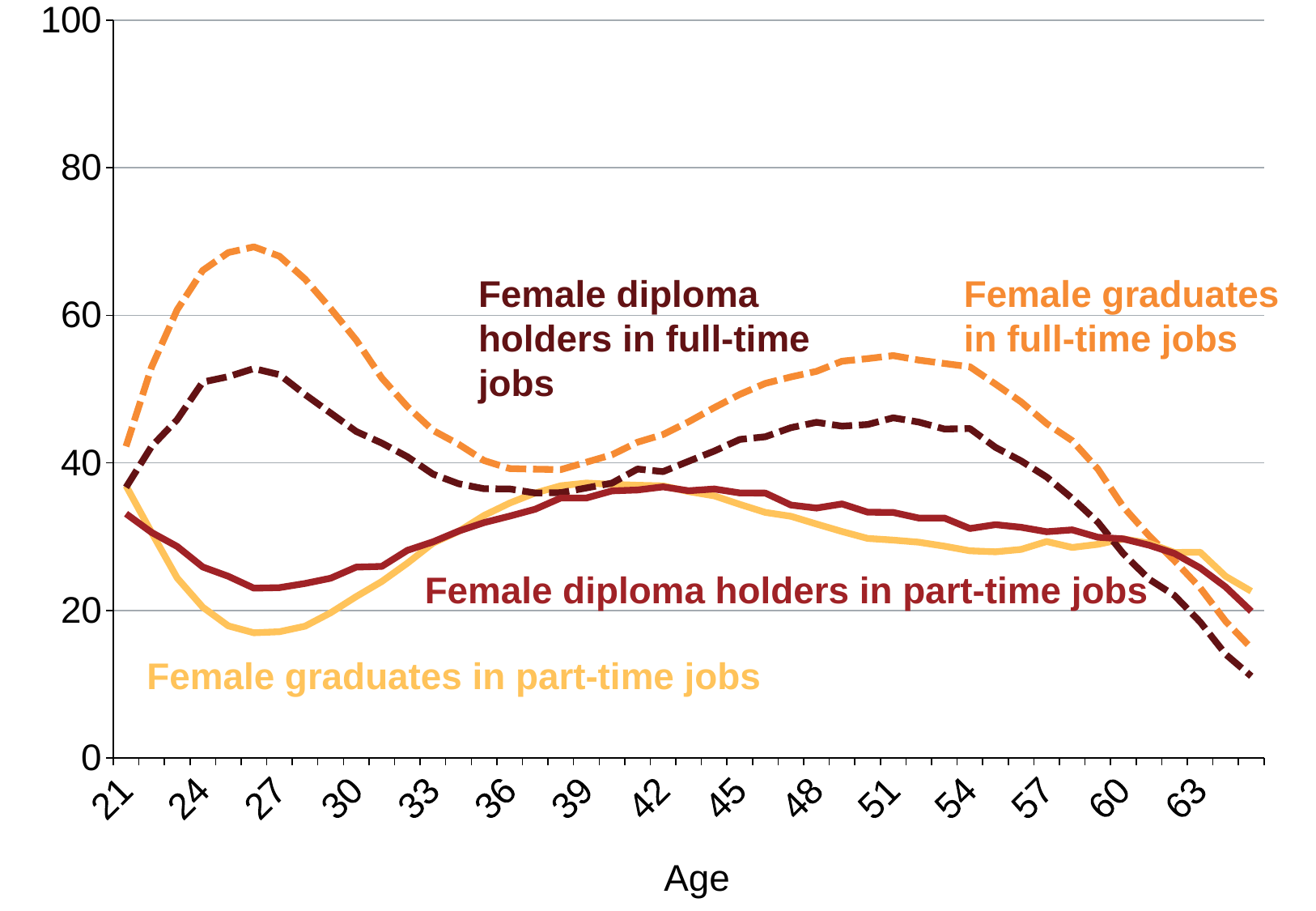

### Chart

| Category | Full-time Female HE | Part-time FeMale HE | Full-time Female Voc | Part-time Female Voed |
|---|---|---|---|---|
| 21.0 | 42.2312415443855 | 36.8924966177542 | 36.67692918859867 | 33.10159896712682 |
| 22.0 | 52.9981378026071 | 30.5540037243948 | 42.23300970873786 | 30.56578506863073 |
| 23.0 | 60.74728398822219 | 24.4018005212035 | 45.85853885528152 | 28.66449511400651 |
| 24.0 | 66.07541442218957 | 20.4368917591738 | 50.95449978469913 | 25.88632122864934 |
| 25.0 | 68.50417827298031 | 17.90250696378828 | 51.6869918699187 | 24.62737127371274 |
| 26.0 | 69.27710843373468 | 16.96743305098108 | 52.77885736494364 | 23.01463920196908 |
| 27.0 | 68.0013135957157 | 17.1095841964331 | 51.95548694197865 | 23.08632445645182 |
| 28.0 | 64.89757914338918 | 17.8599431539743 | 49.26205105466523 | 23.65237220497878 |
| 29.0 | 60.90604026845637 | 19.676414189837 | 46.74848991132242 | 24.36704793728313 |
| 30.0 | 56.64594788429347 | 21.8766435572556 | 44.25154320987652 | 25.86805555555556 |
| 31.0 | 51.5043480355551 | 23.92262664707437 | 42.68363589379157 | 25.96420957426177 |
| 32.0 | 47.6204294834591 | 26.4001741149158 | 40.82580645161267 | 28.14193548387097 |
| 33.0 | 44.40482586821649 | 29.121281688077 | 38.47374769855882 | 29.29337819820963 |
| 34.0 | 42.53465443186238 | 30.705778992581 | 37.17415249051524 | 30.7428711296047 |
| 35.0 | 40.31307276960407 | 32.86768712537749 | 36.48733995521599 | 31.90560946201987 |
| 36.0 | 39.2267487299726 | 34.5520711215318 | 36.4663103961215 | 32.78056305437715 |
| 37.0 | 39.1378057641075 | 35.91184306127367 | 35.9124554023111 | 33.71319026572235 |
| 38.0 | 39.0831668094015 | 36.88980873536967 | 35.96048759983184 | 35.24064733081126 |
| 39.0 | 40.093951849677 | 37.26834997064 | 36.5979381443299 | 35.23852840105114 |
| 40.0 | 41.0954004625766 | 37.0824292424712 | 37.25252916404473 | 36.1972989980154 |
| 41.0 | 42.7976111479761 | 36.963503649635 | 39.1569062483876 | 36.31907538310715 |
| 42.0 | 43.832385181074 | 36.87526016372967 | 38.80987241162934 | 36.74440493620582 |
| 43.0 | 45.5670661928567 | 36.1079323013913 | 40.21991380263012 | 36.2194717648359 |
| 44.0 | 47.47601168126817 | 35.5251757003947 | 41.59432624113475 | 36.45957446808507 |
| 45.0 | 49.2775318927363 | 34.3725592293673 | 43.173198482933 | 35.92115848753017 |
| 46.0 | 50.775712184031 | 33.2820649993313 | 43.5353939324688 | 35.90241672856082 |
| 47.0 | 51.64499605988969 | 32.7587339112162 | 44.7641428325787 | 34.28096520891844 |
| 48.0 | 52.4021906667104 | 31.70891680057708 | 45.49444286121388 | 33.87289826161287 |
| 49.0 | 53.7779850746269 | 30.6869669509595 | 44.97412305922931 | 34.4335825186889 |
| 50.0 | 54.1290839847665 | 29.7588026992717 | 45.19895703434985 | 33.31821788912821 |
| 51.0 | 54.534503527792 | 29.5302013422819 | 46.10217429733074 | 33.27440928642978 |
| 52.0 | 53.93119549543349 | 29.2453477992172 | 45.5307931943446 | 32.51857177090822 |
| 53.0 | 53.47192759157117 | 28.70173949936358 | 44.58634092171015 | 32.52514035412426 |
| 54.0 | 53.01902701910029 | 28.0749349268615 | 44.64274413011834 | 31.09929751281564 |
| 55.0 | 50.6754192911892 | 27.94262730515288 | 42.0969545484444 | 31.62533710451885 |
| 56.0 | 48.2656095143707 | 28.26560951437057 | 40.27488546438984 | 31.2647507982785 |
| 57.0 | 45.3291721142086 | 29.3365948294041 | 38.08199121522694 | 30.6661786237189 |
| 58.0 | 43.00737443819001 | 28.5334031504996 | 35.1860119047619 | 30.91517857142857 |
| 59.0 | 39.1692827819367 | 28.9543588505192 | 31.97193093116768 | 29.92194275802255 |
| 60.0 | 34.0132190436848 | 29.6860477124858 | 27.67813468123267 | 29.69183107777597 |
| 61.0 | 30.1404922674798 | 29.1113047266391 | 24.24865142563576 | 28.83808545252162 |
| 62.0 | 26.72623389253577 | 27.85071723802578 | 22.01800798292026 | 27.71744175252947 |
| 63.0 | 23.0699423089389 | 27.8926557334543 | 18.4414564726666 | 25.76307782903131 |
| 64.0 | 18.5201707985469 | 24.6192084634504 | 14.05141435547775 | 23.17331613378789 |
| 65.0 | 14.9068322981366 | 22.60041407867489 | 11.083714923095 | 19.877891276271 |
Female diploma holders in full-time jobs
Female graduates in full-time jobs
Female diploma holders in part-time jobs
Female graduates in part-time jobs
Age